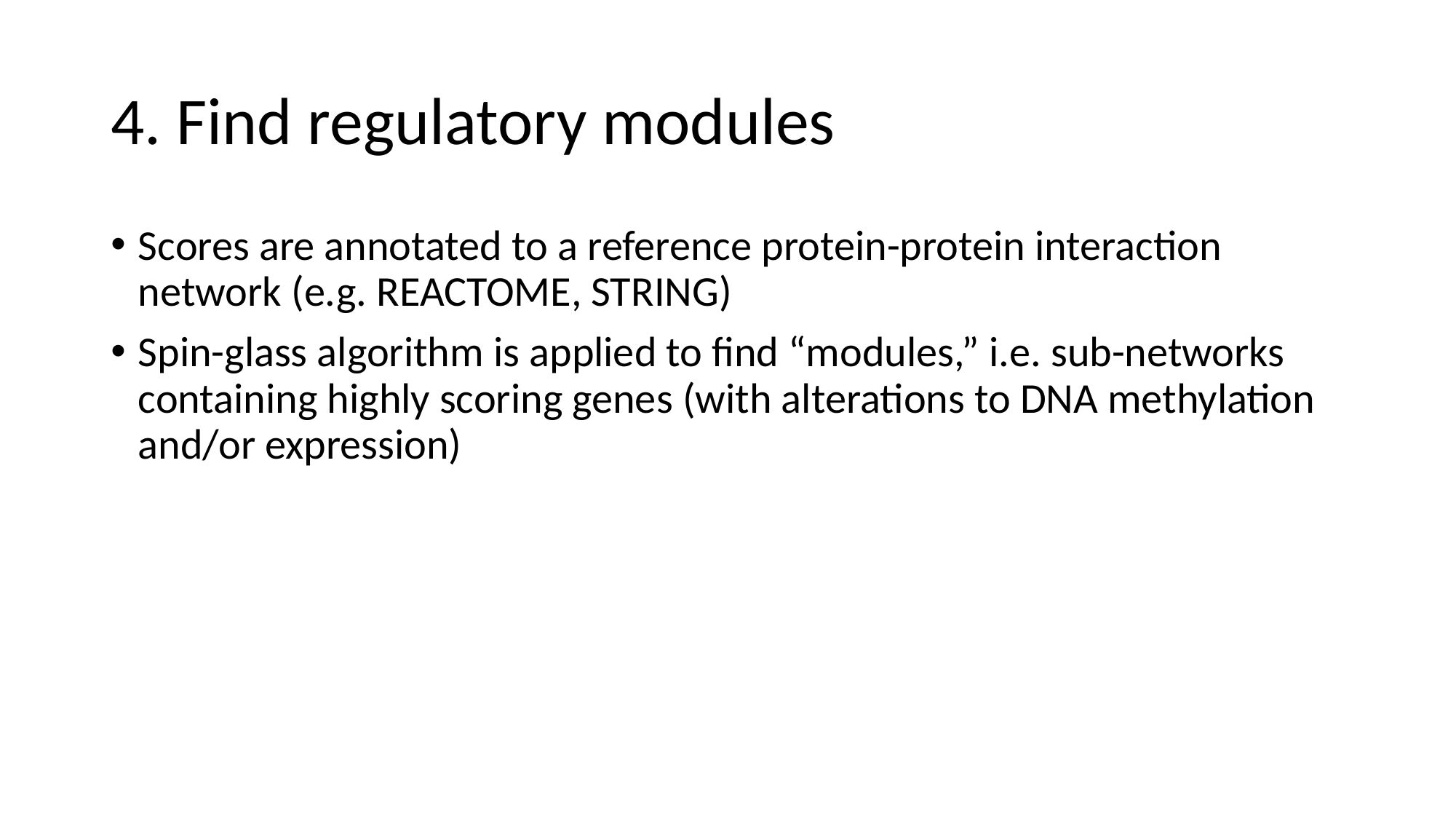

# 4. Find regulatory modules
Scores are annotated to a reference protein-protein interaction network (e.g. REACTOME, STRING)
Spin-glass algorithm is applied to find “modules,” i.e. sub-networks containing highly scoring genes (with alterations to DNA methylation and/or expression)